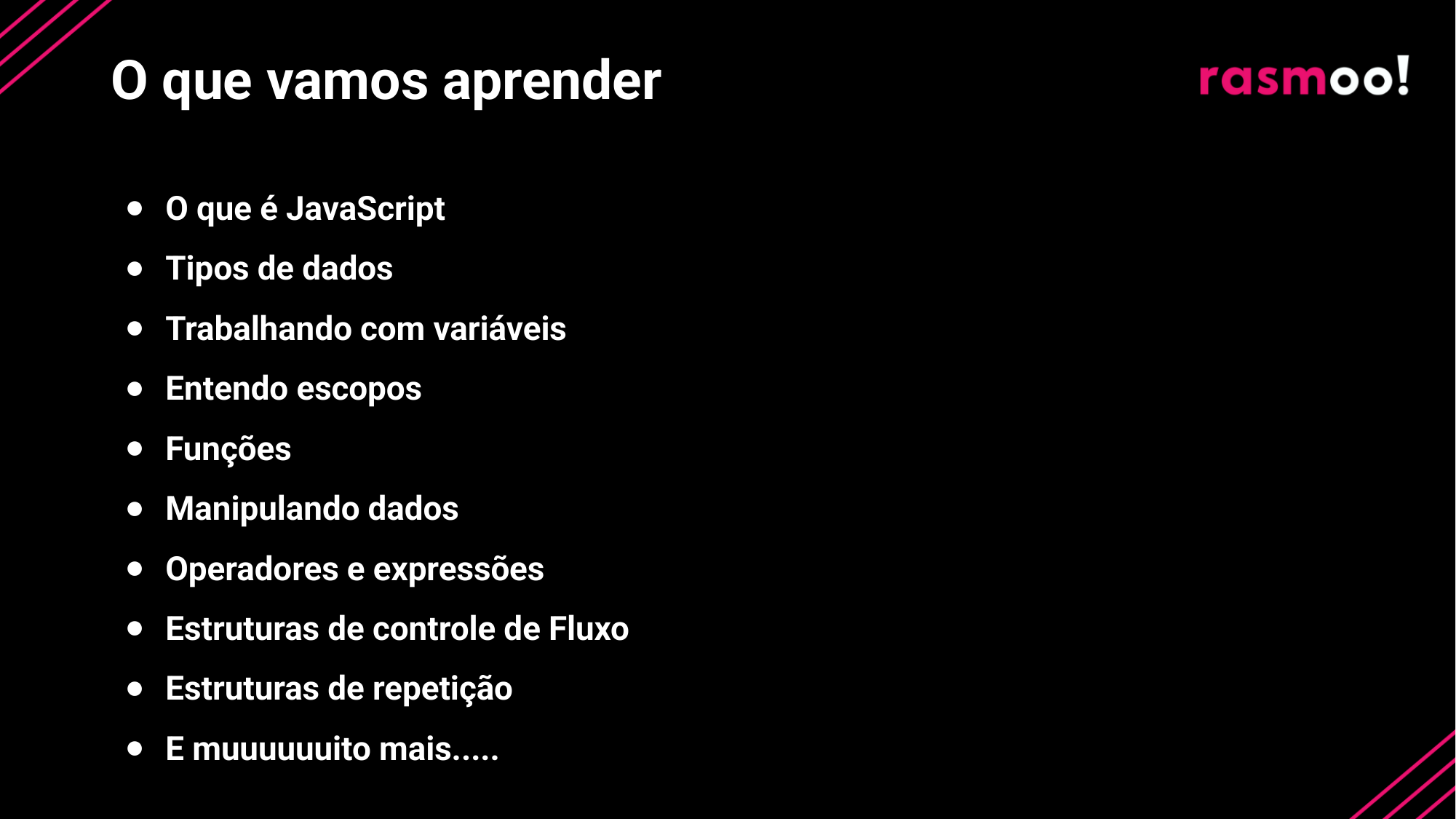

# O que vamos aprender
O que é JavaScript
Tipos de dados
Trabalhando com variáveis
Entendo escopos
Funções
Manipulando dados
Operadores e expressões
Estruturas de controle de Fluxo
Estruturas de repetição
E muuuuuuito mais.....